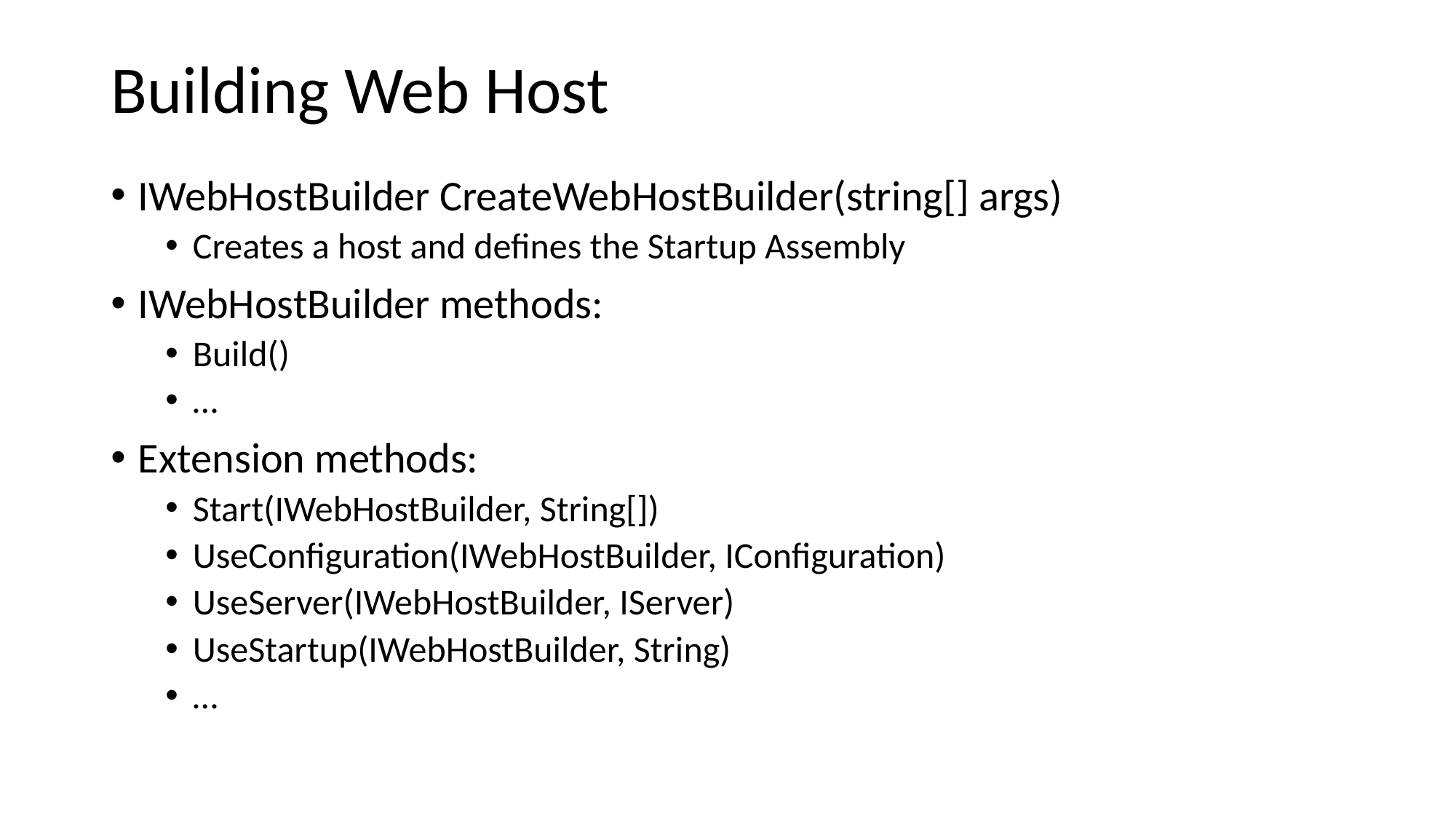

# Building Web Host
IWebHostBuilder CreateWebHostBuilder(string[] args)
Creates a host and defines the Startup Assembly
IWebHostBuilder methods:
Build()
…
Extension methods:
Start(IWebHostBuilder, String[])
UseConfiguration(IWebHostBuilder, IConfiguration)
UseServer(IWebHostBuilder, IServer)
UseStartup(IWebHostBuilder, String)
…